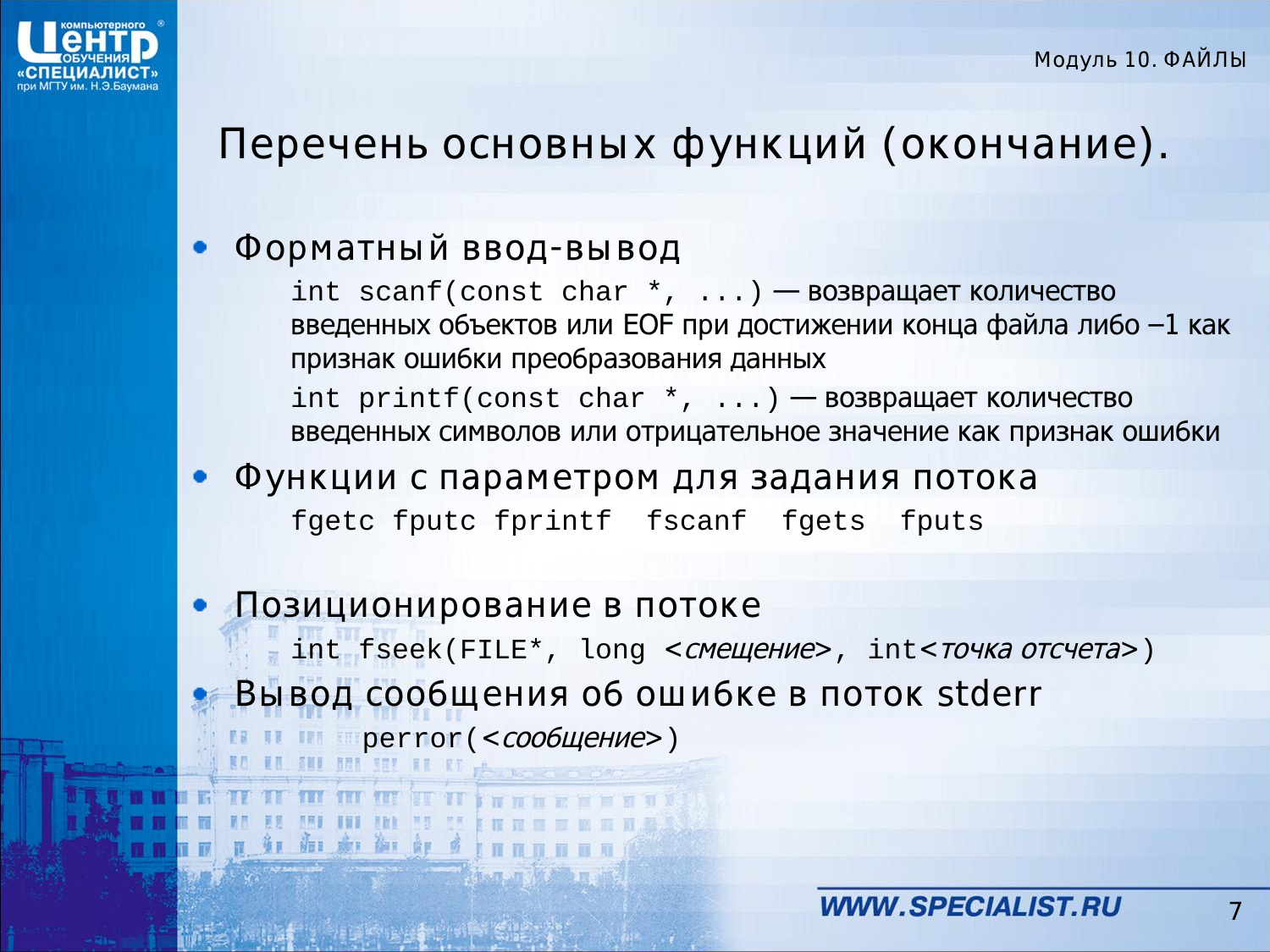

Модуль 10. ФАЙЛЫ
# Перечень основных функций (окончание).
Форматный ввод-вывод
	int scanf(const char *, ...) — возвращает количество введенных объектов или EOF при достижении конца файла либо –1 как признак ошибки преобразования данных
	int printf(const char *, ...) — возвращает количество введенных символов или отрицательное значение как признак ошибки
Функции с параметром для задания потока
	fgetc fputc fprintf  fscanf  fgets  fputs

Позиционирование в потоке
	int fseek(FILE*, long <смещение>, int<точка отсчета>)
Вывод сообщения об ошибке в поток stderr
		perror(<сообщение>)
7